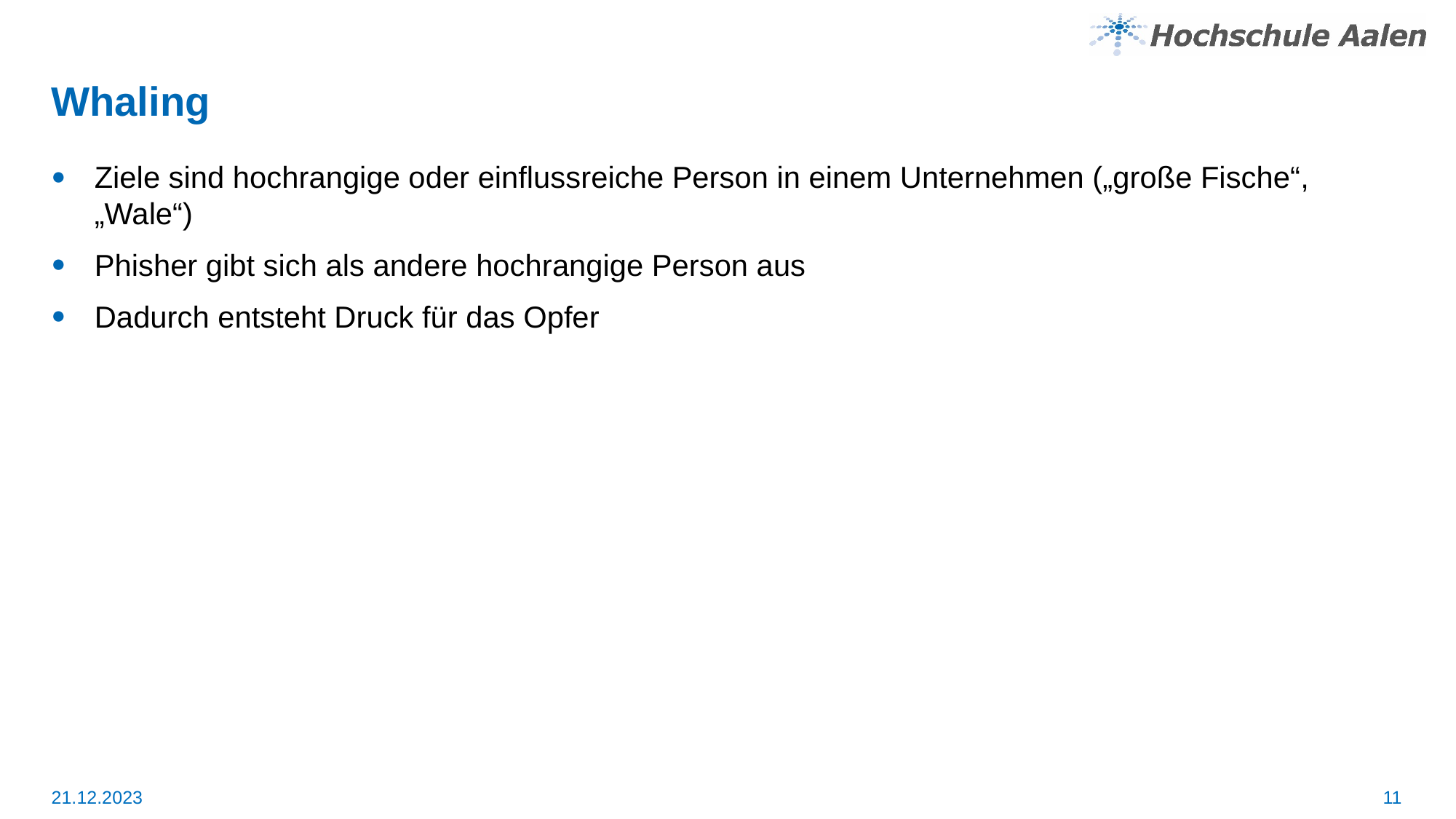

# Whaling
Ziele sind hochrangige oder einflussreiche Person in einem Unternehmen („große Fische“, „Wale“)
Phisher gibt sich als andere hochrangige Person aus
Dadurch entsteht Druck für das Opfer
11
21.12.2023